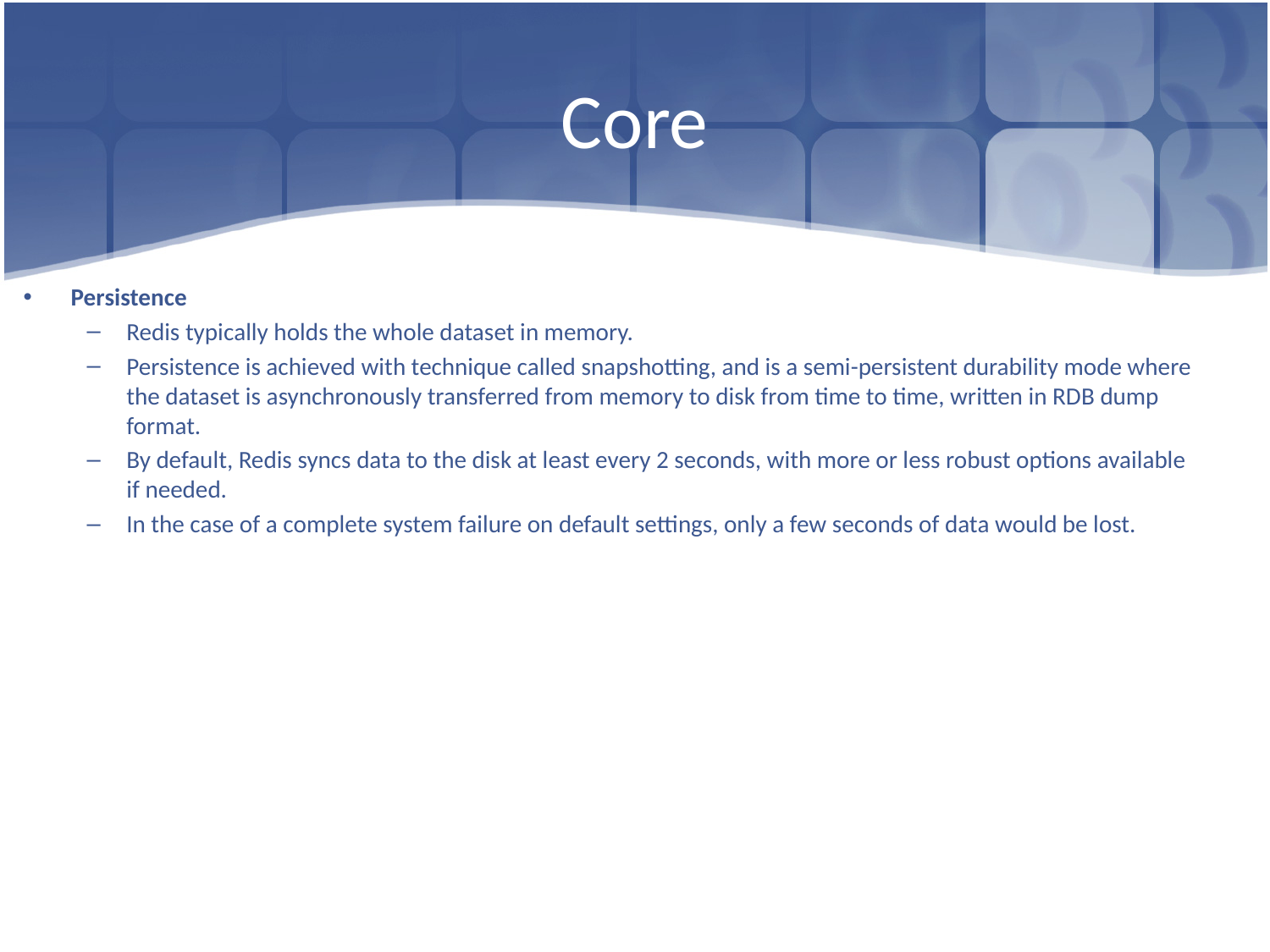

# Core
Persistence
Redis typically holds the whole dataset in memory.
Persistence is achieved with technique called snapshotting, and is a semi-persistent durability mode where the dataset is asynchronously transferred from memory to disk from time to time, written in RDB dump format.
By default, Redis syncs data to the disk at least every 2 seconds, with more or less robust options available if needed.
In the case of a complete system failure on default settings, only a few seconds of data would be lost.